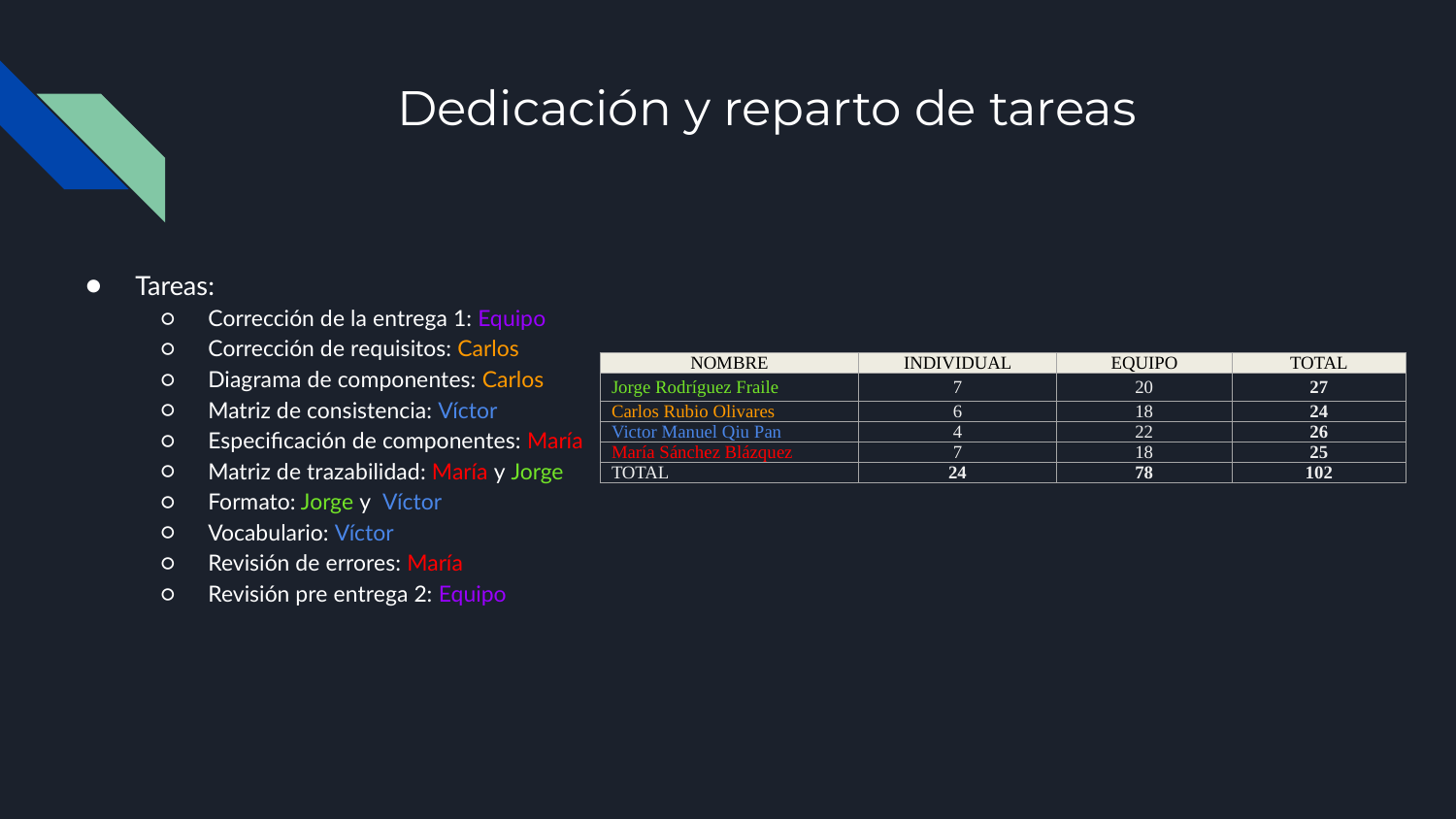

# Dedicación y reparto de tareas
Tareas:
Corrección de la entrega 1: Equipo
Corrección de requisitos: Carlos
Diagrama de componentes: Carlos
Matriz de consistencia: Víctor
Especificación de componentes: María
Matriz de trazabilidad: María y Jorge
Formato: Jorge y  Víctor
Vocabulario: Víctor
Revisión de errores: María
Revisión pre entrega 2: Equipo
| NOMBRE | INDIVIDUAL | EQUIPO | TOTAL |
| --- | --- | --- | --- |
| Jorge Rodríguez Fraile | 7 | 20 | 27 |
| Carlos Rubio Olivares | 6 | 18 | 24 |
| Victor Manuel Qiu Pan | 4 | 22 | 26 |
| María Sánchez Blázquez | 7 | 18 | 25 |
| TOTAL | 24 | 78 | 102 |